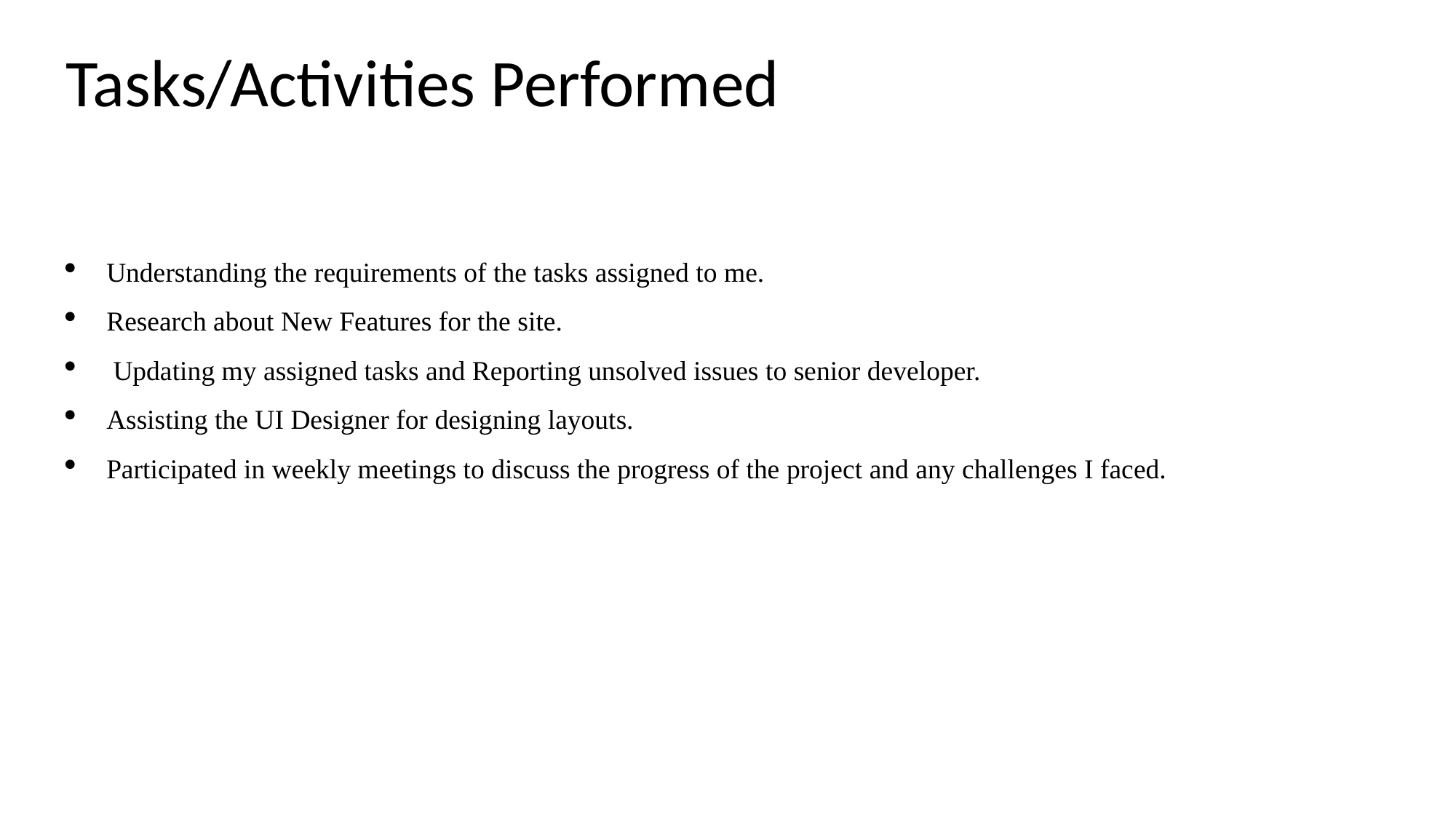

Tasks/Activities Performed
Understanding the requirements of the tasks assigned to me.
Research about New Features for the site.
 Updating my assigned tasks and Reporting unsolved issues to senior developer.
Assisting the UI Designer for designing layouts.
Participated in weekly meetings to discuss the progress of the project and any challenges I faced.